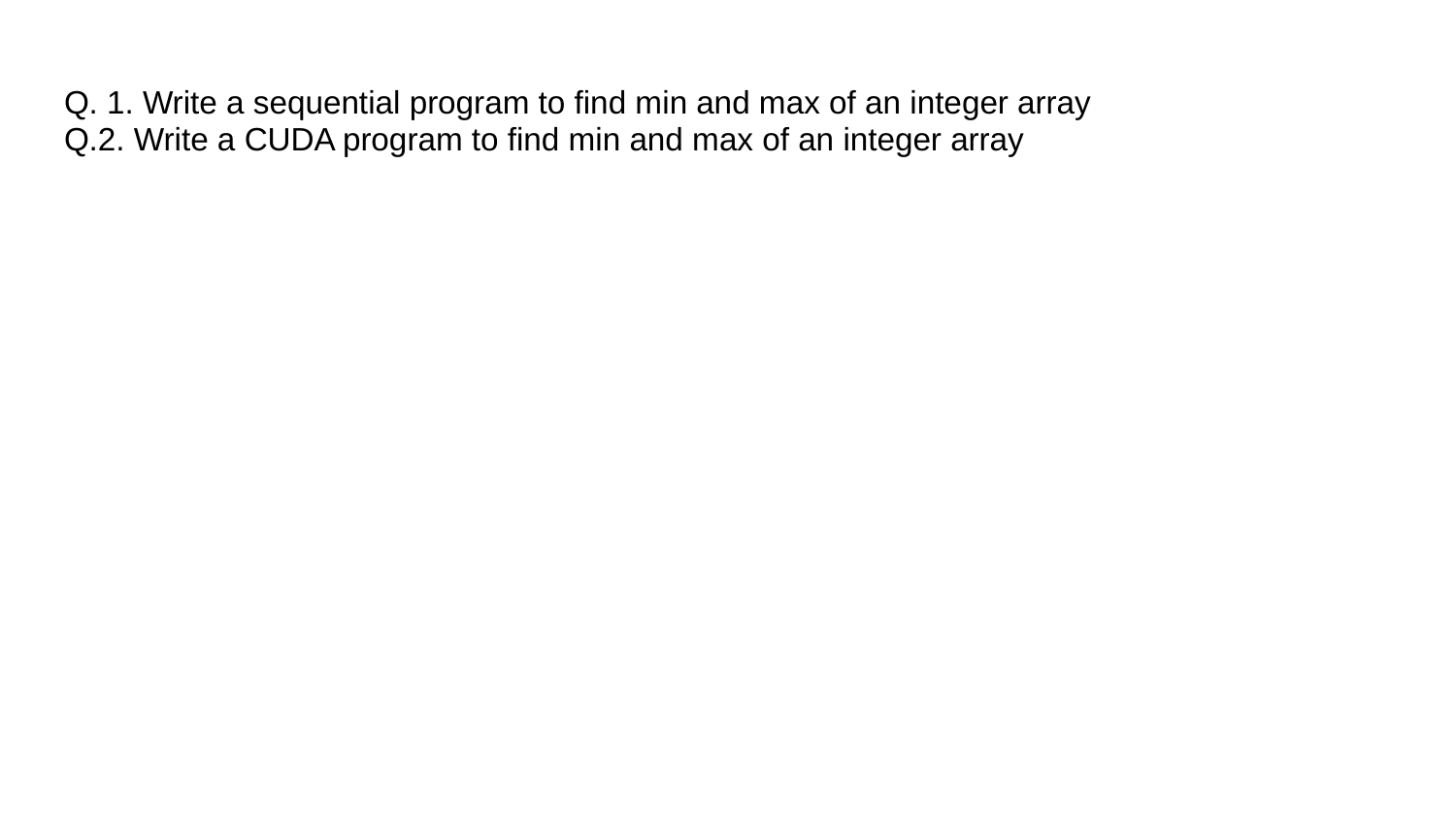

# Q. 1. Write a sequential program to find min and max of an integer array
Q.2. Write a CUDA program to find min and max of an integer array